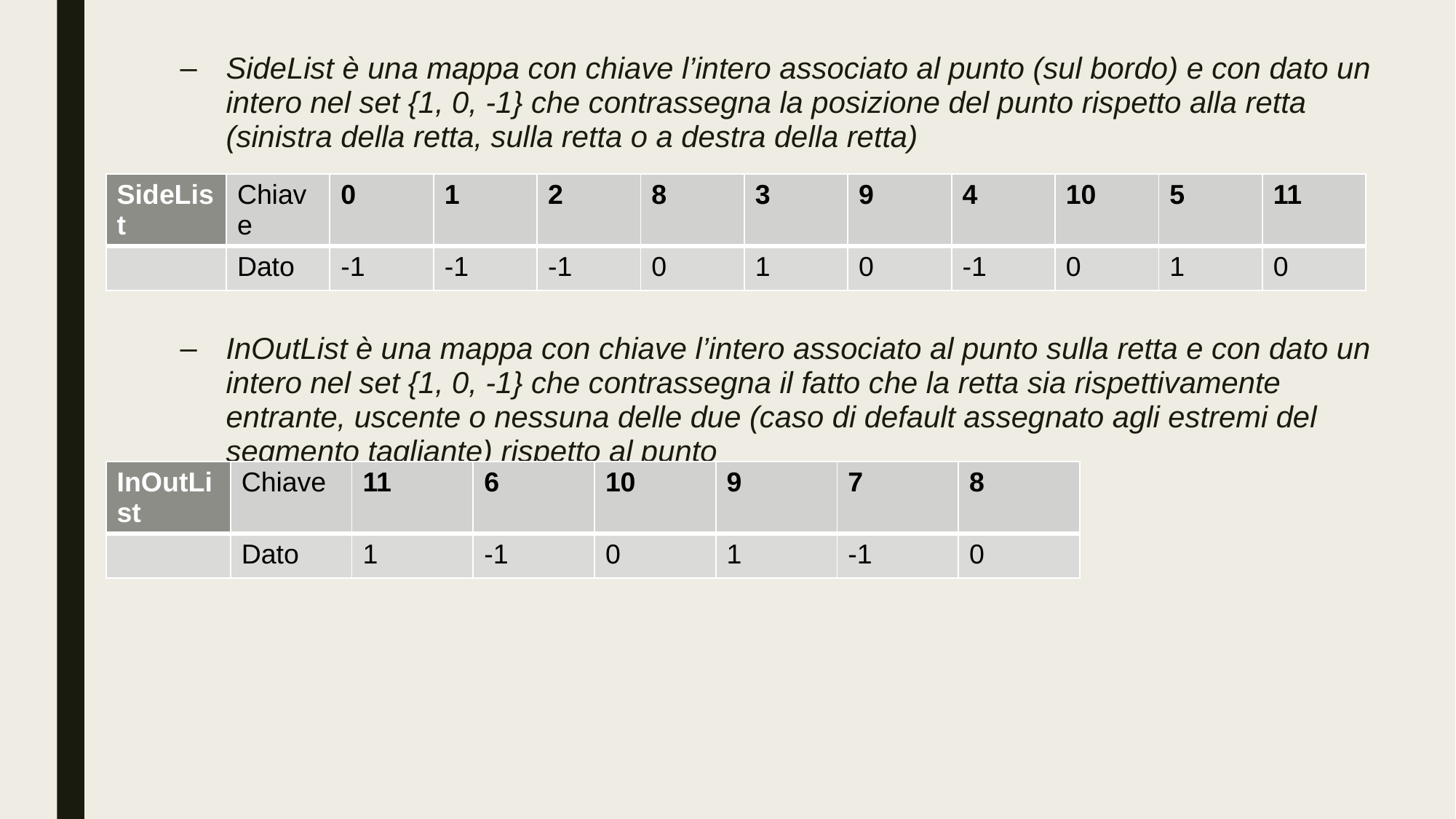

SideList è una mappa con chiave l’intero associato al punto (sul bordo) e con dato un intero nel set {1, 0, -1} che contrassegna la posizione del punto rispetto alla retta (sinistra della retta, sulla retta o a destra della retta)

InOutList è una mappa con chiave l’intero associato al punto sulla retta e con dato un intero nel set {1, 0, -1} che contrassegna il fatto che la retta sia rispettivamente entrante, uscente o nessuna delle due (caso di default assegnato agli estremi del segmento tagliante) rispetto al punto

| SideList | Chiave | 0 | 1 | 2 | 8 | 3 | 9 | 4 | 10 | 5 | 11 |
| --- | --- | --- | --- | --- | --- | --- | --- | --- | --- | --- | --- |
|  | Dato | -1 | -1 | -1 | 0 | 1 | 0 | -1 | 0 | 1 | 0 |
| InOutList | Chiave | 11 | 6 | 10 | 9 | 7 | 8 |
| --- | --- | --- | --- | --- | --- | --- | --- |
|  | Dato | 1 | -1 | 0 | 1 | -1 | 0 |